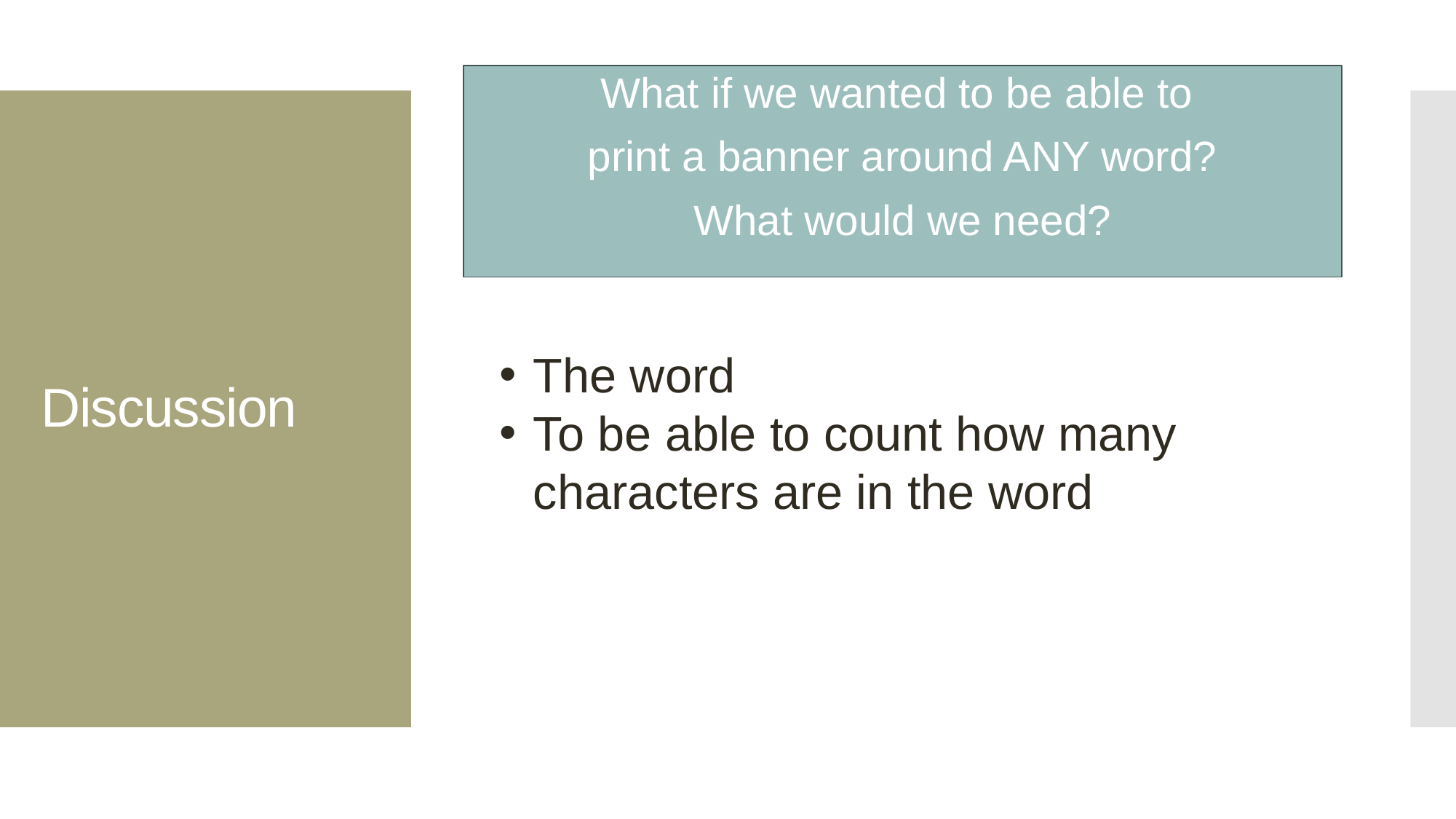

What if we wanted to be able to
print a banner around ANY word?
What would we need?
# Discussion
The word
To be able to count how many characters are in the word